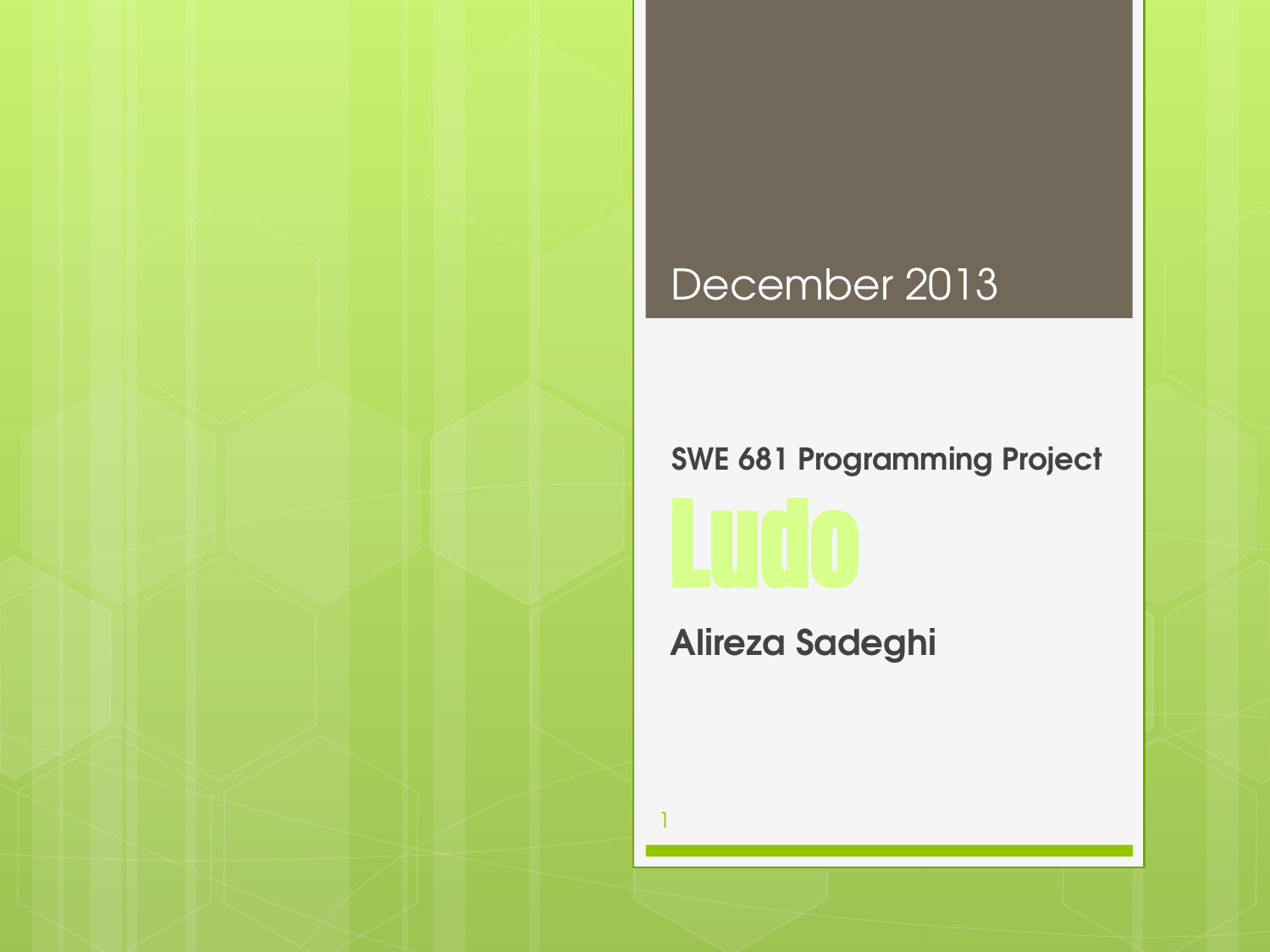

December 2013
SWE 681 Programming Project

# Ludo
Alireza Sadeghi
1